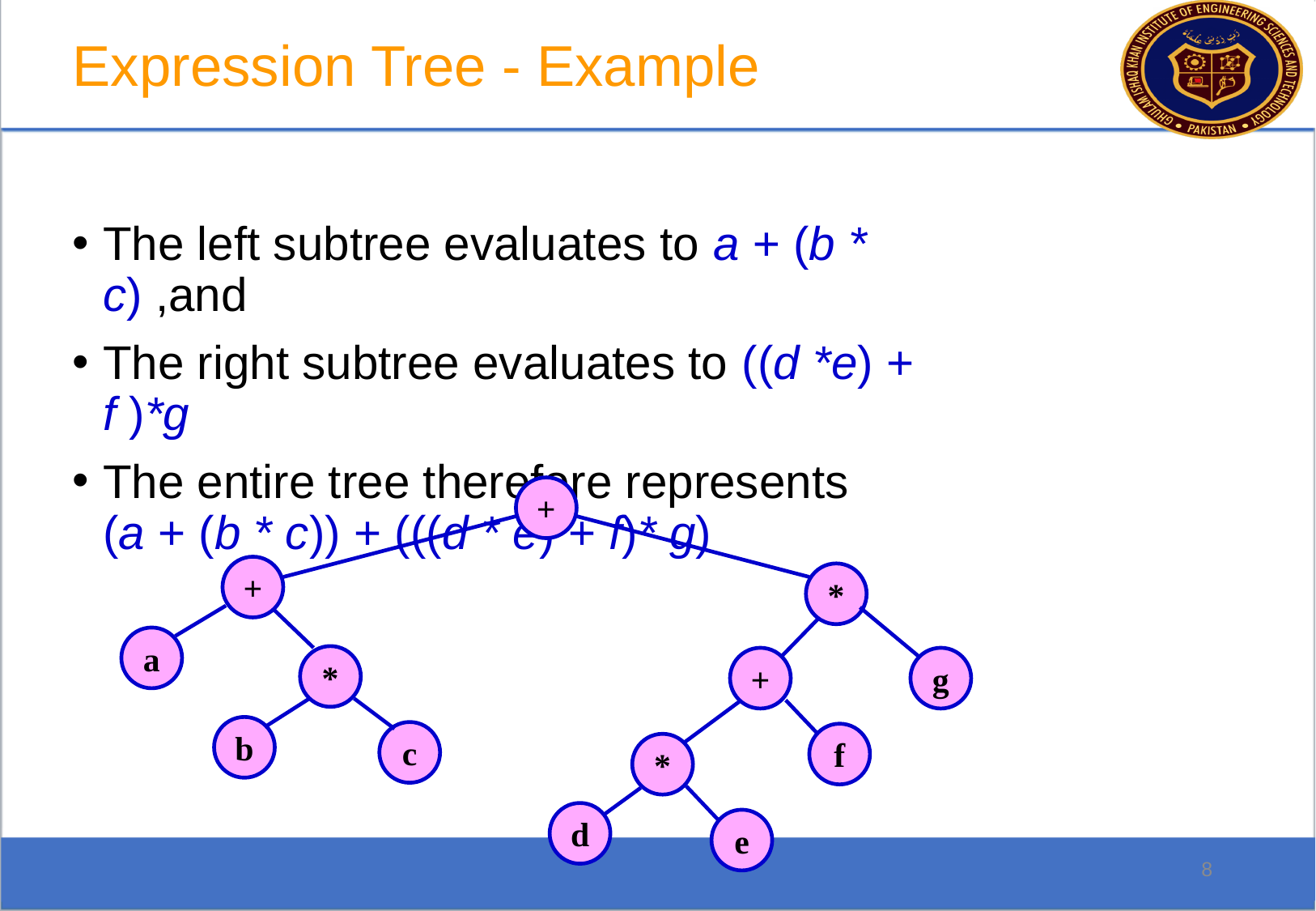

Expression Tree - Example
The left subtree evaluates to a + (b * c) ,and
The right subtree evaluates to ((d *e) + f )*g
The entire tree therefore represents           (a + (b * c)) + (((d * e) + f)* g)

+

+
*

a
*
+
g

b
c
f
*

d
e
8